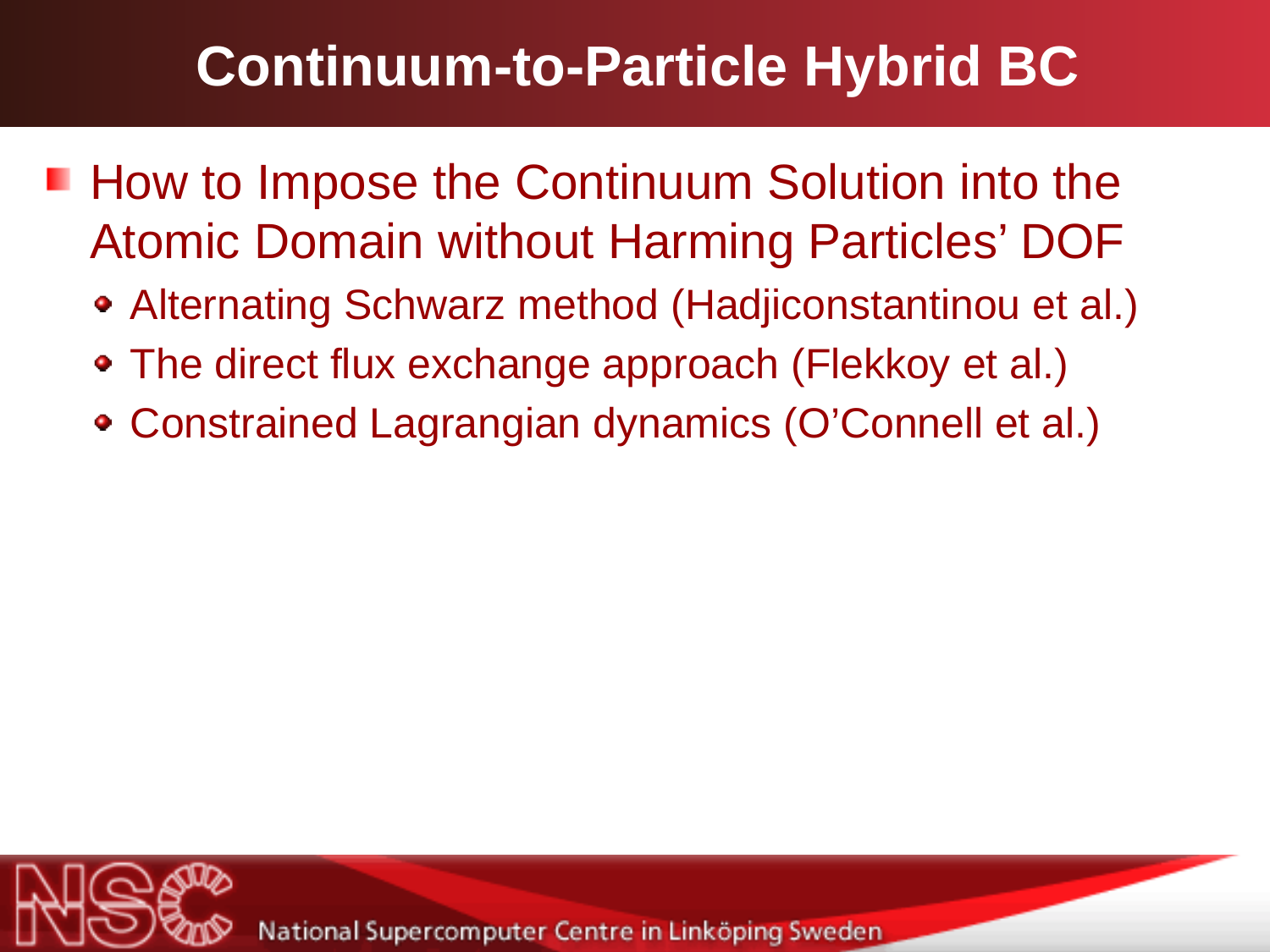

# Continuum-to-Particle Hybrid BC
How to Impose the Continuum Solution into the Atomic Domain without Harming Particles’ DOF
Alternating Schwarz method (Hadjiconstantinou et al.)
The direct flux exchange approach (Flekkoy et al.)
Constrained Lagrangian dynamics (O’Connell et al.)